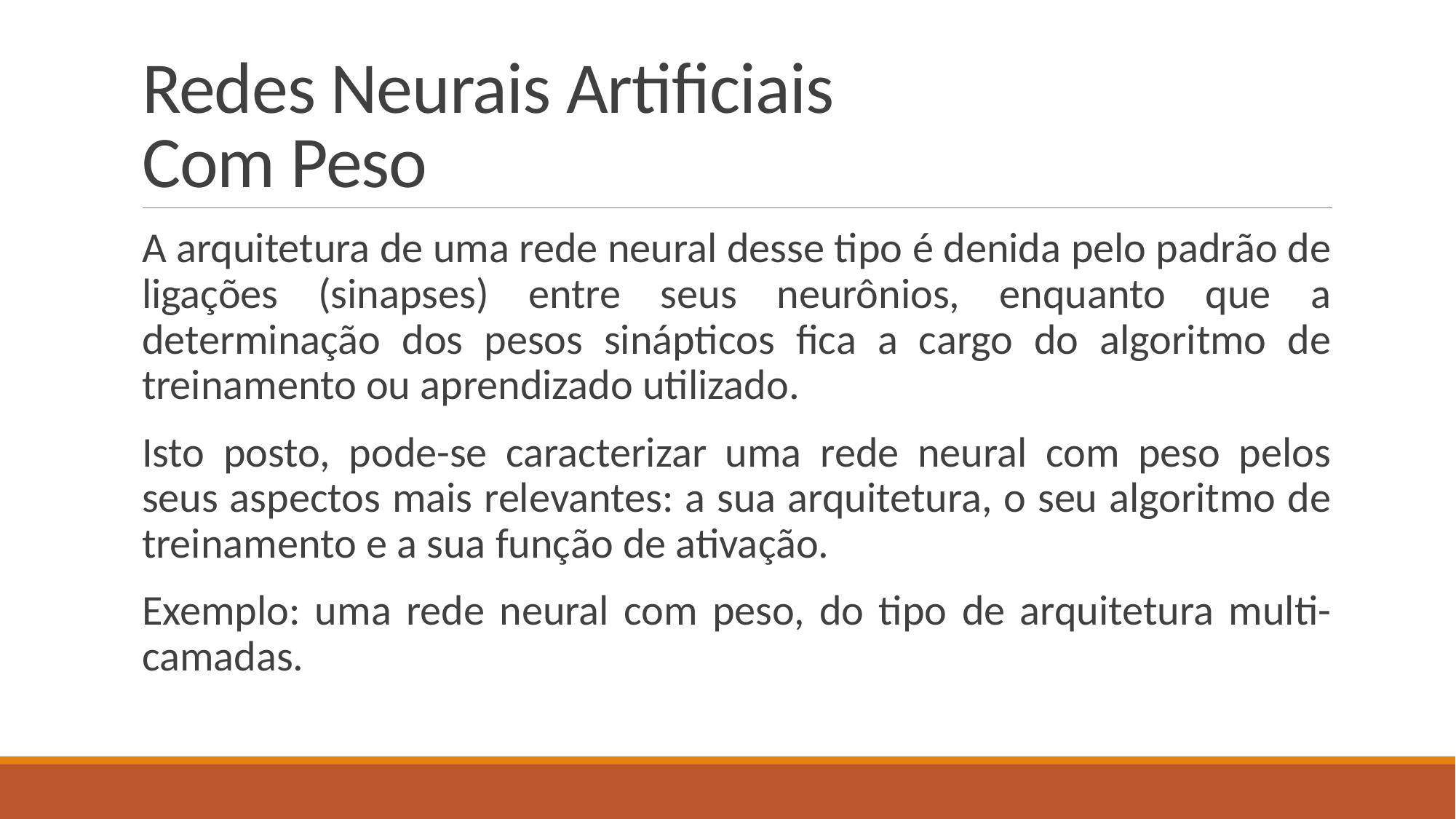

# Redes Neurais Artificiais Com Peso
A arquitetura de uma rede neural desse tipo é denida pelo padrão de ligações (sinapses) entre seus neurônios, enquanto que a determinação dos pesos sinápticos fica a cargo do algoritmo de treinamento ou aprendizado utilizado.
Isto posto, pode-se caracterizar uma rede neural com peso pelos seus aspectos mais relevantes: a sua arquitetura, o seu algoritmo de treinamento e a sua função de ativação.
Exemplo: uma rede neural com peso, do tipo de arquitetura multi-camadas.